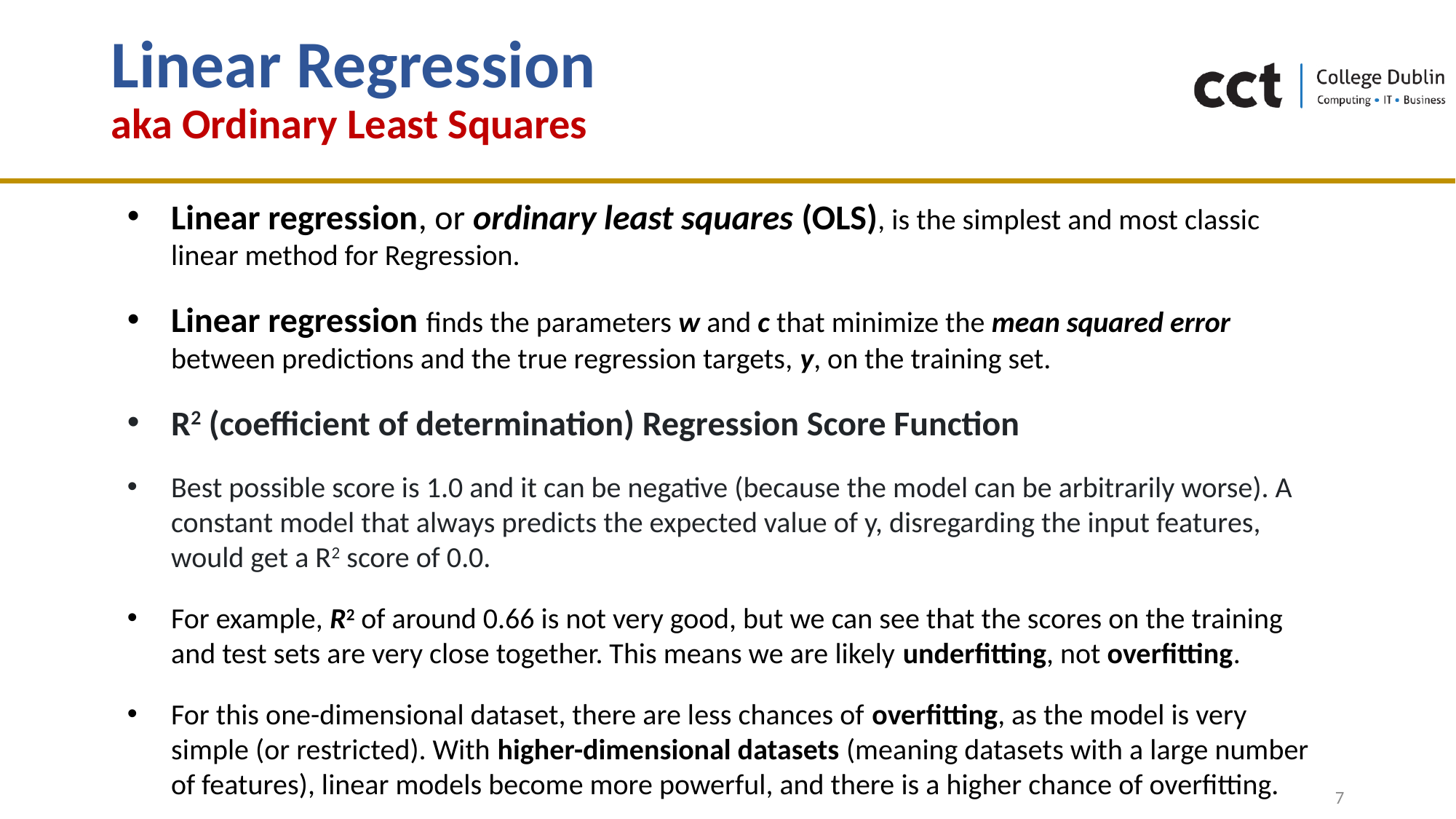

# Linear Regression aka Ordinary Least Squares
Linear regression, or ordinary least squares (OLS), is the simplest and most classic linear method for Regression.
Linear regression finds the parameters w and c that minimize the mean squared error between predictions and the true regression targets, y, on the training set.
R2 (coefficient of determination) Regression Score Function
Best possible score is 1.0 and it can be negative (because the model can be arbitrarily worse). A constant model that always predicts the expected value of y, disregarding the input features, would get a R2 score of 0.0.
For example, R2 of around 0.66 is not very good, but we can see that the scores on the training and test sets are very close together. This means we are likely underfitting, not overfitting.
For this one-dimensional dataset, there are less chances of overfitting, as the model is very simple (or restricted). With higher-dimensional datasets (meaning datasets with a large number of features), linear models become more powerful, and there is a higher chance of overfitting.
7